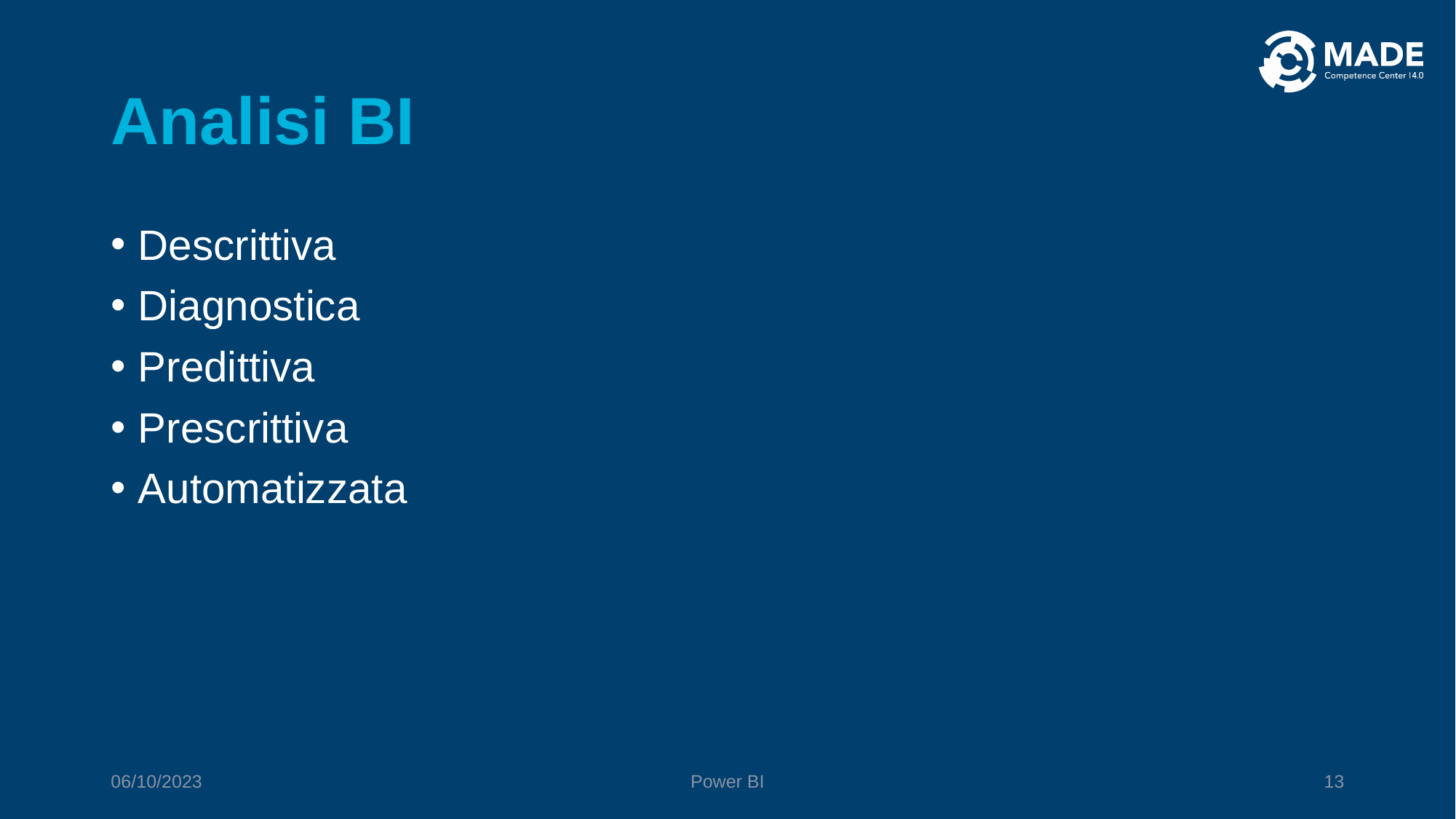

# Analisi BI
Descrittiva
Diagnostica
Predittiva
Prescrittiva
Automatizzata
06/10/2023
Power BI
13